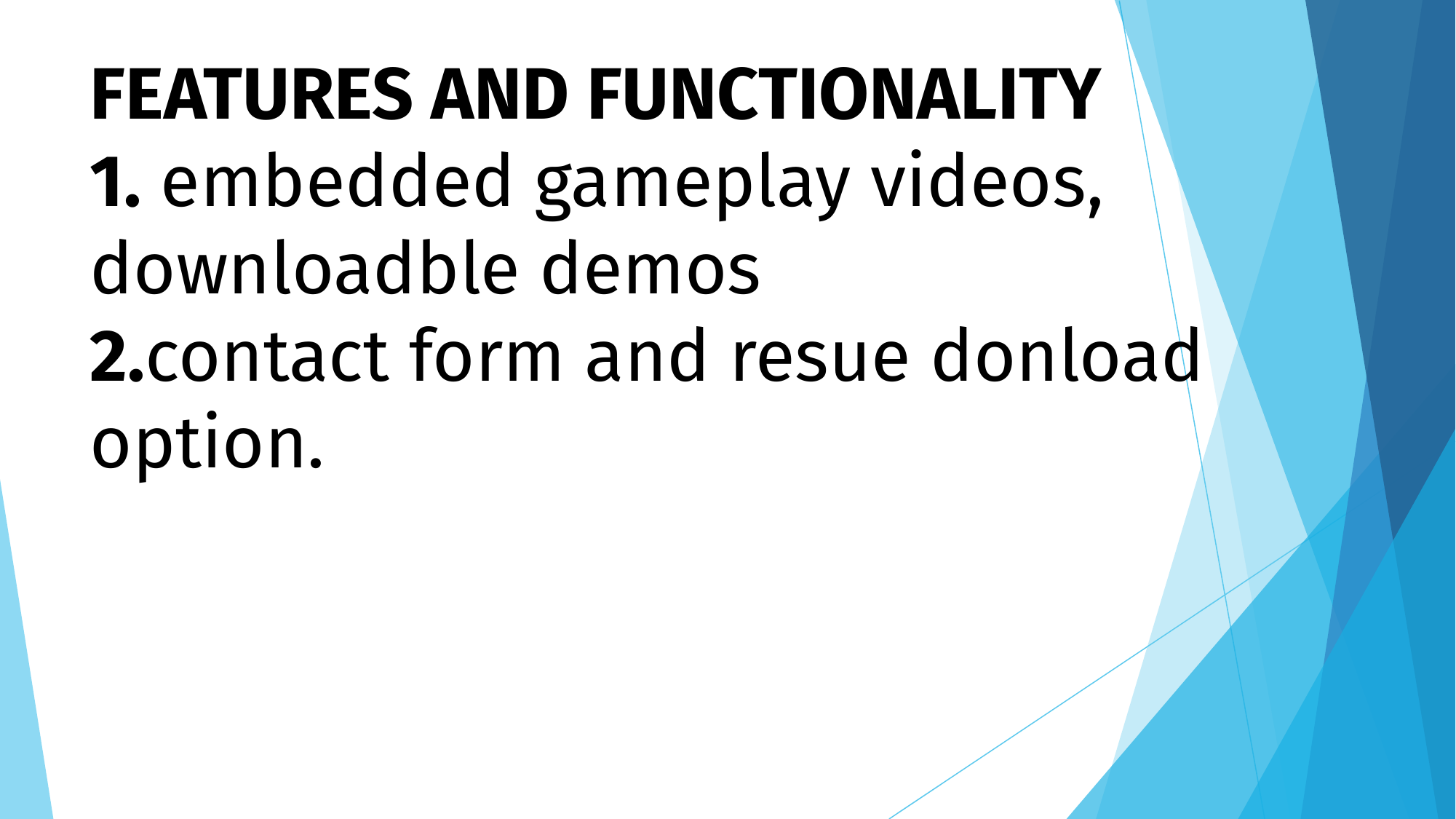

# FEATURES AND FUNCTIONALITY 1. embedded gameplay videos, downloadble demos 2.contact form and resue donload option.